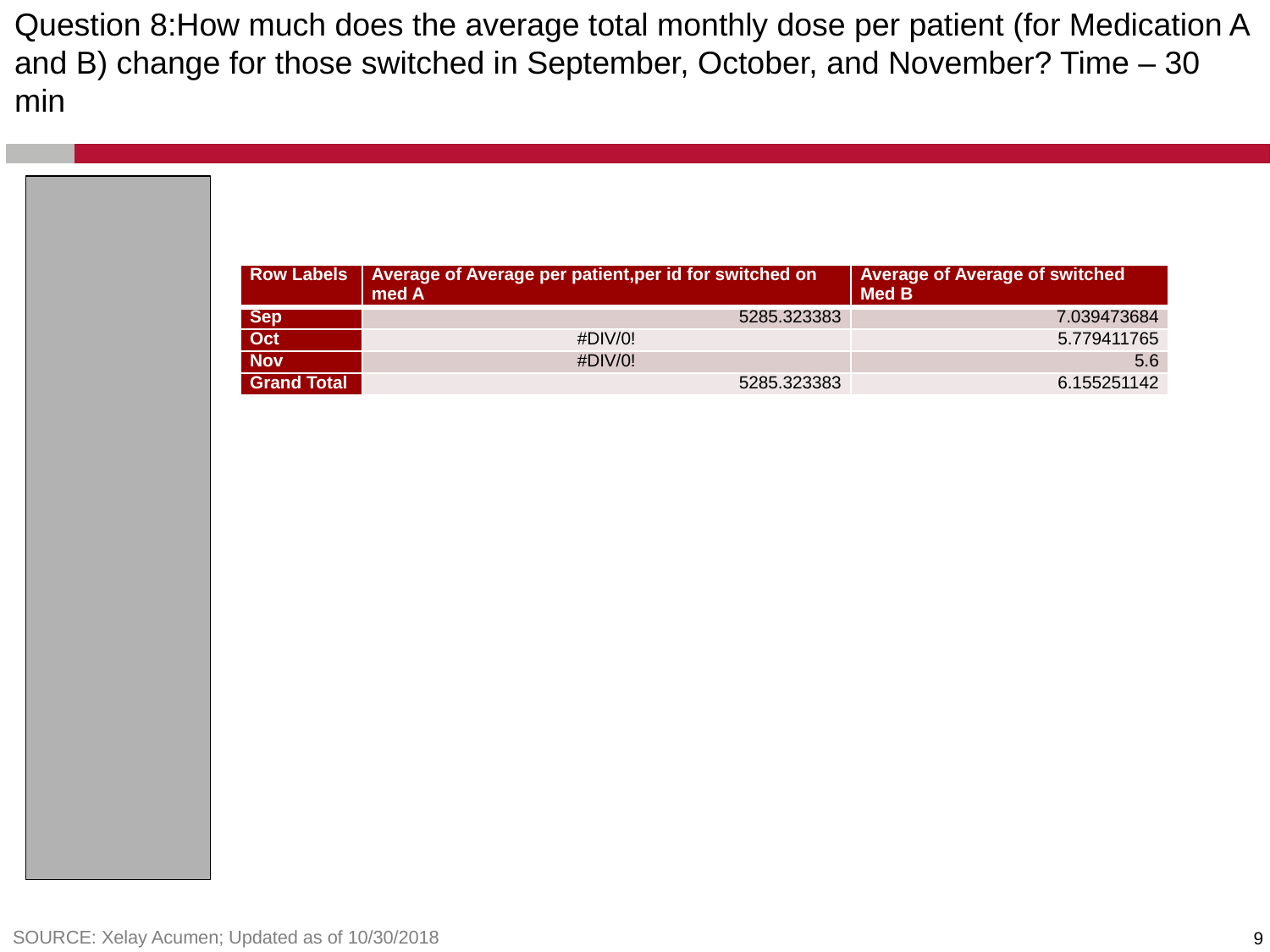

# Question 8:How much does the average total monthly dose per patient (for Medication A and B) change for those switched in September, October, and November? Time – 30 min

| Row Labels | Average of Average per patient,per id for switched on med A | Average of Average of switched Med B |
| --- | --- | --- |
| Sep | 5285.323383 | 7.039473684 |
| Oct | #DIV/0! | 5.779411765 |
| Nov | #DIV/0! | 5.6 |
| Grand Total | 5285.323383 | 6.155251142 |
SOURCE: Xelay Acumen; Updated as of 10/30/2018
9